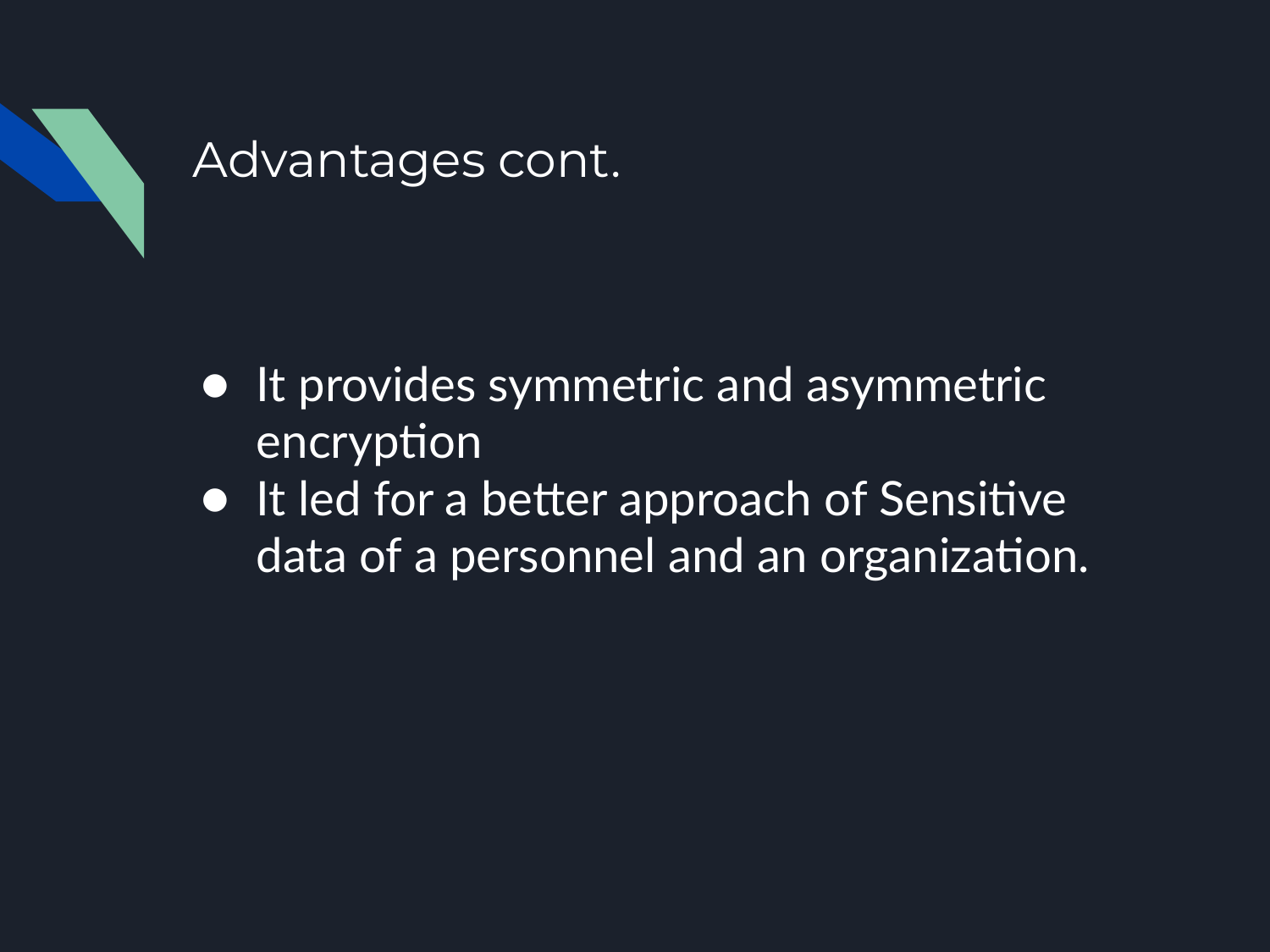

# Advantages cont.

It provides symmetric and asymmetric encryption
It led for a better approach of Sensitive data of a personnel and an organization.